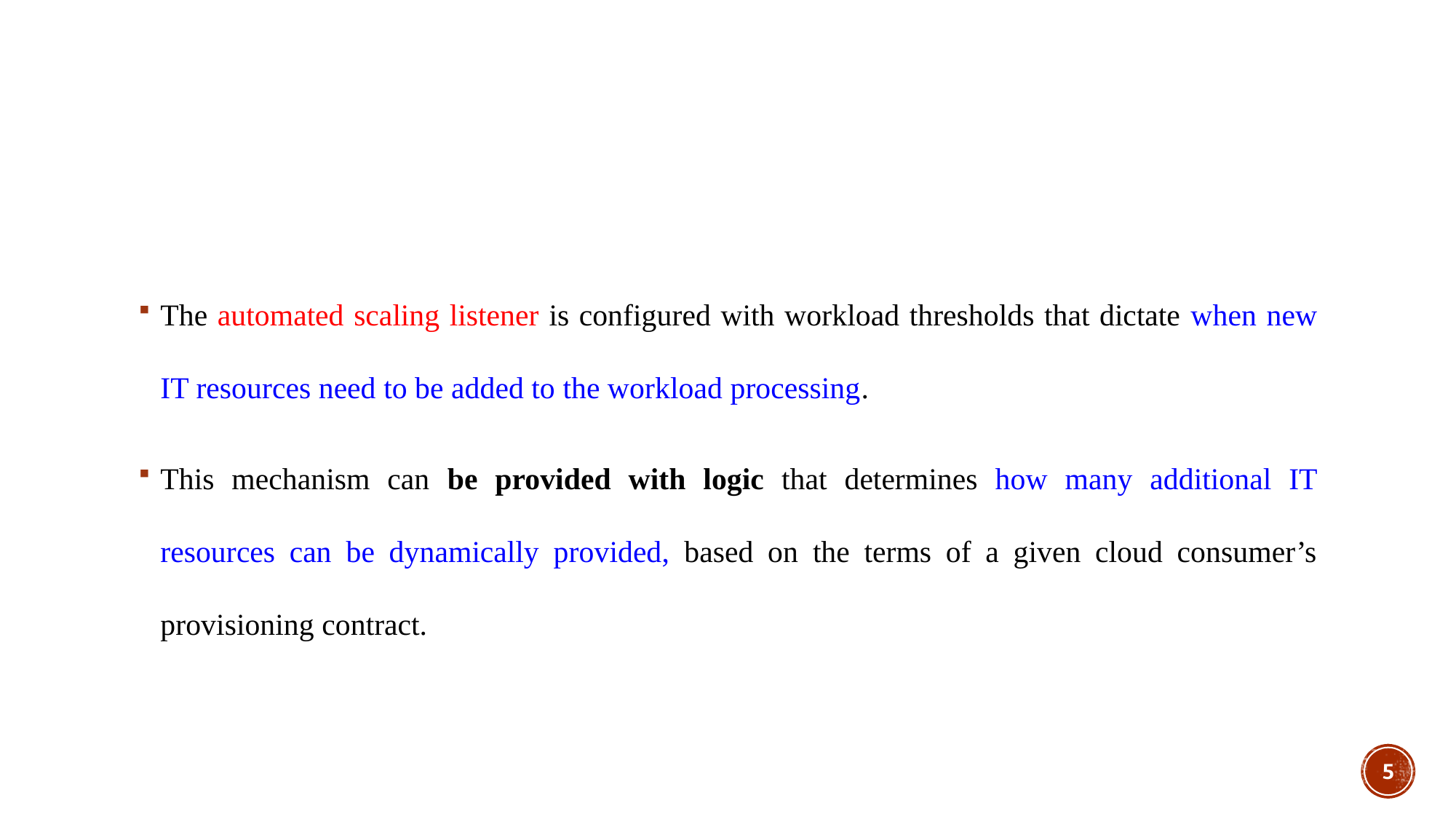

#
The automated scaling listener is configured with workload thresholds that dictate when new IT resources need to be added to the workload processing.
This mechanism can be provided with logic that determines how many additional IT resources can be dynamically provided, based on the terms of a given cloud consumer’s provisioning contract.
5